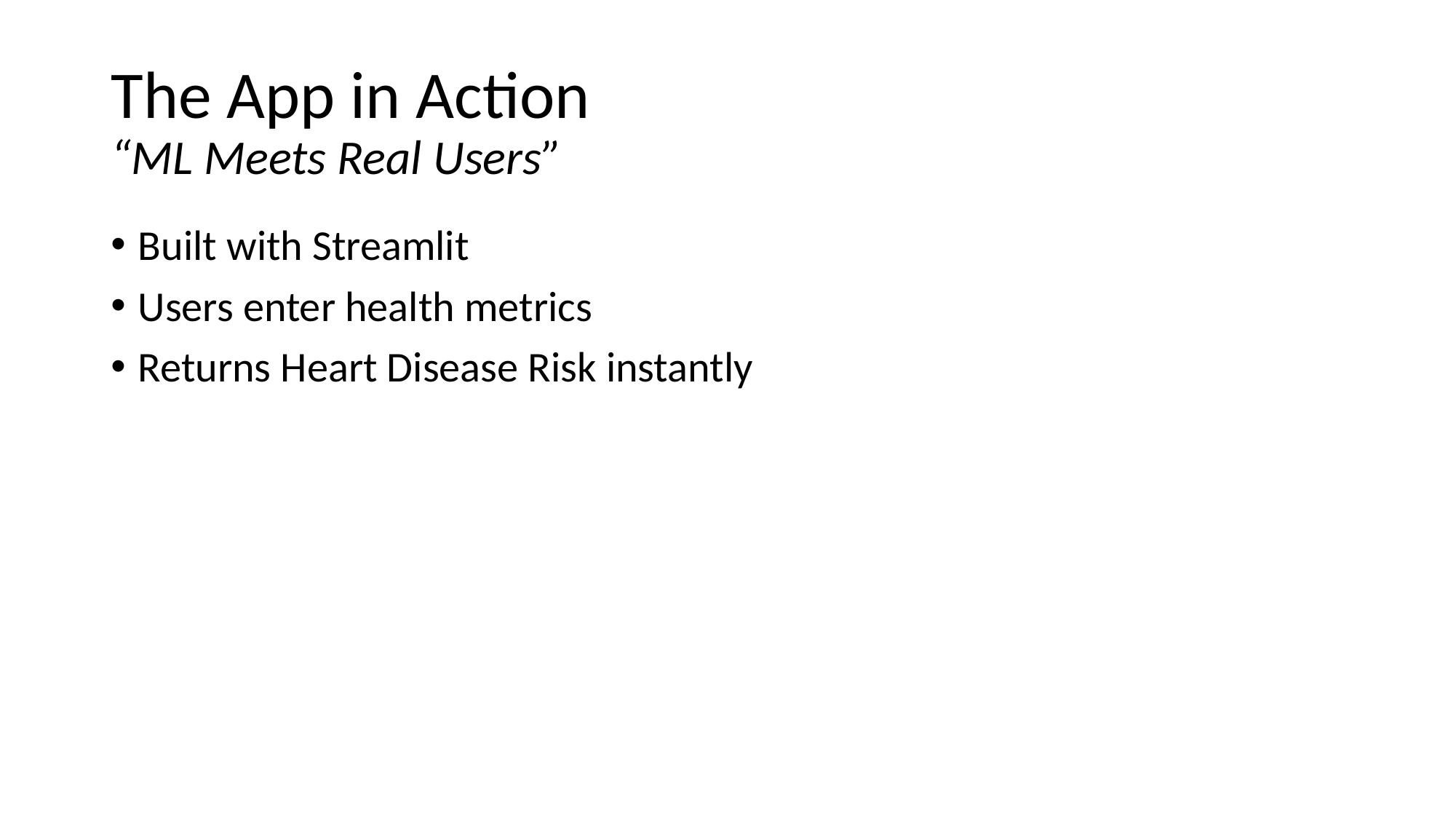

# The App in Action “ML Meets Real Users”
Built with Streamlit
Users enter health metrics
Returns Heart Disease Risk instantly